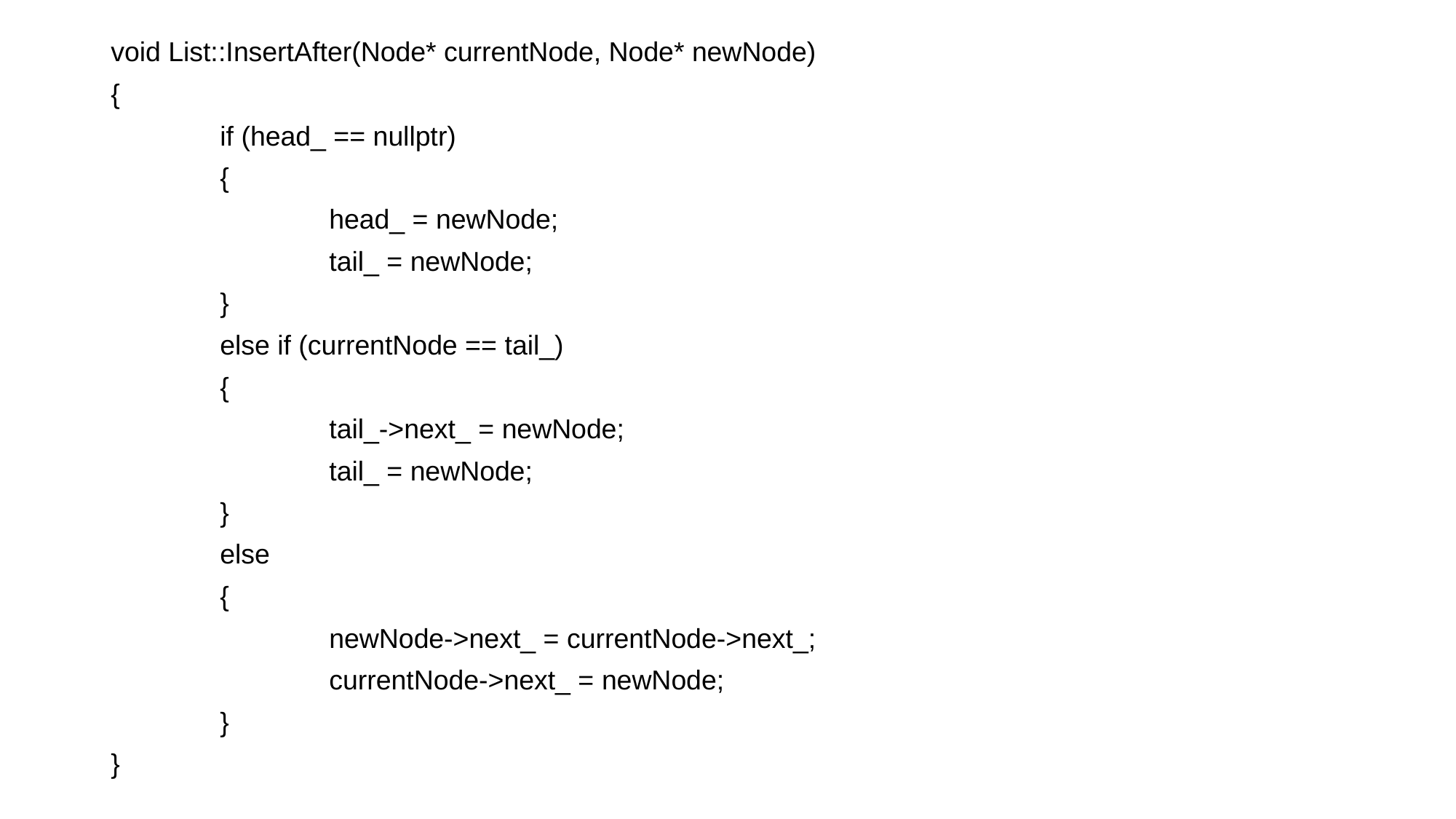

void List::InsertAfter(Node* currentNode, Node* newNode)
{
	if (head_ == nullptr)
	{
		head_ = newNode;
		tail_ = newNode;
	}
	else if (currentNode == tail_)
	{
		tail_->next_ = newNode;
		tail_ = newNode;
	}
	else
	{
		newNode->next_ = currentNode->next_;
		currentNode->next_ = newNode;
	}
}